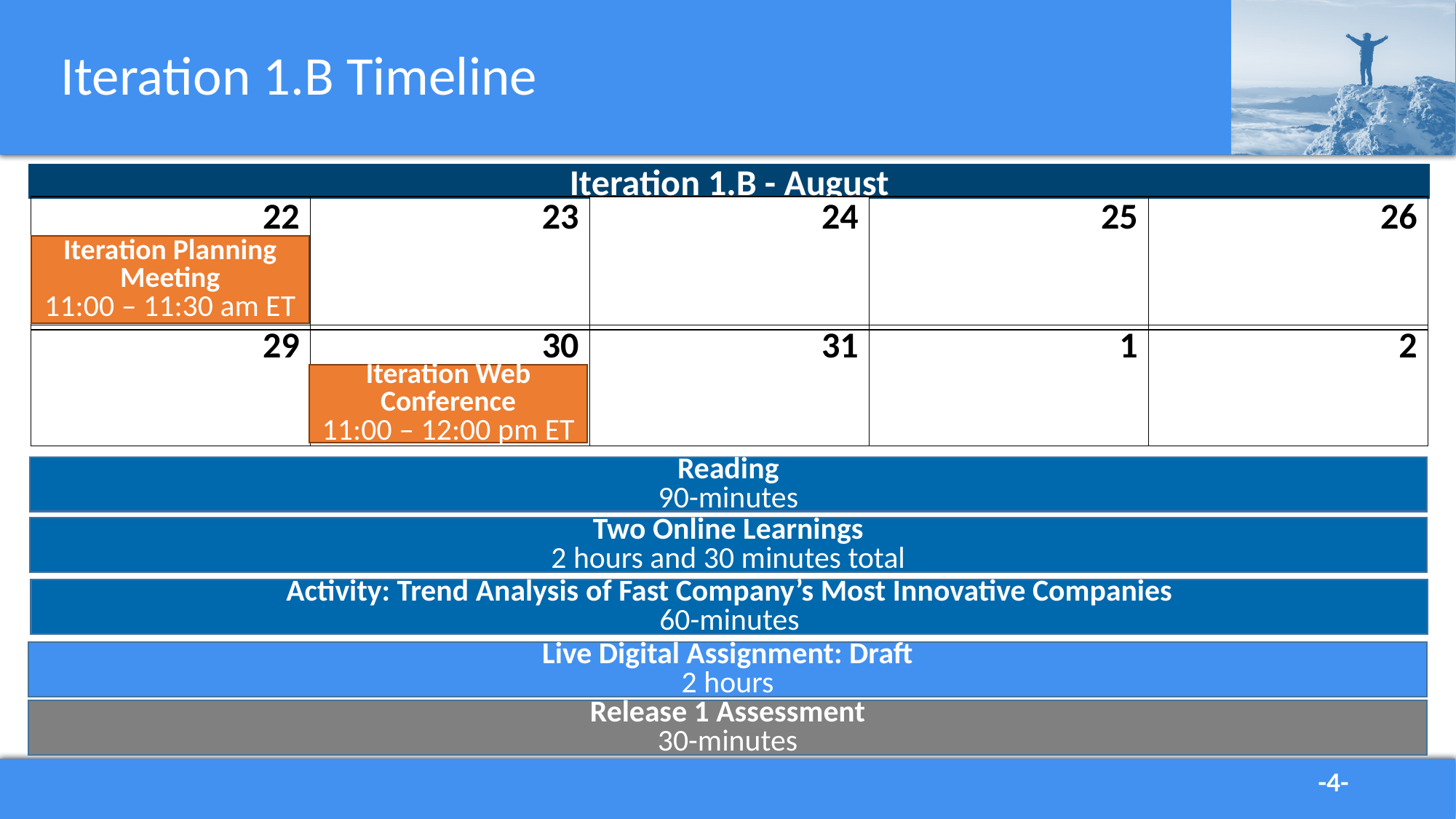

# Iteration 1.B Timeline
Iteration 1.B - August
| 22 | 23 | 24 | 25 | 26 |
| --- | --- | --- | --- | --- |
Iteration Planning Meeting
11:00 – 11:30 am ET
| 29 | 30 | 31 | 1 | 2 |
| --- | --- | --- | --- | --- |
Iteration Web Conference
11:00 – 12:00 pm ET
Reading
90-minutes
Two Online Learnings
2 hours and 30 minutes total
Activity: Trend Analysis of Fast Company’s Most Innovative Companies
60-minutes
Live Digital Assignment: Draft
2 hours
Release 1 Assessment
30-minutes